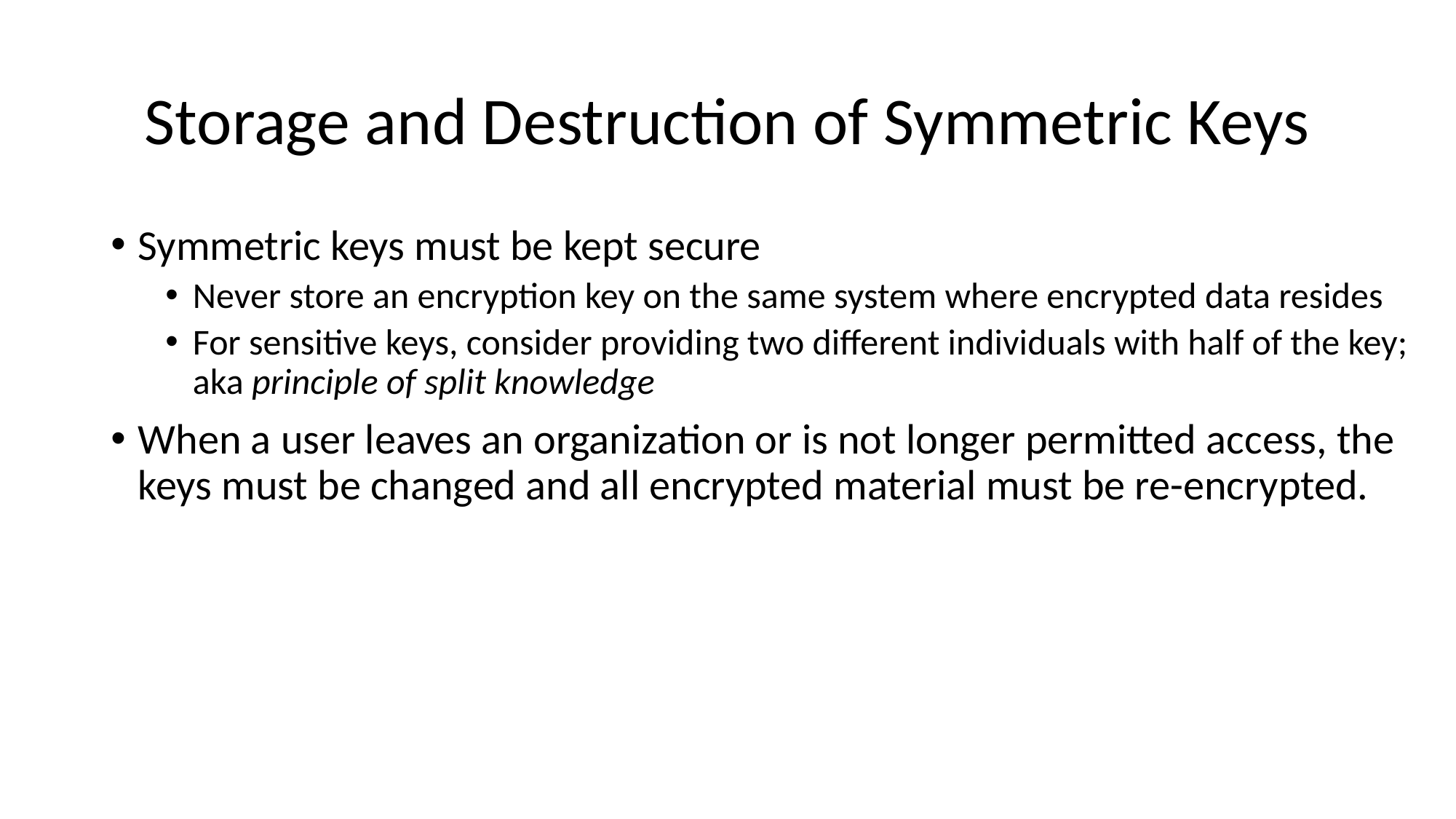

# Storage and Destruction of Symmetric Keys
Symmetric keys must be kept secure
Never store an encryption key on the same system where encrypted data resides
For sensitive keys, consider providing two different individuals with half of the key; aka principle of split knowledge
When a user leaves an organization or is not longer permitted access, the keys must be changed and all encrypted material must be re-encrypted.